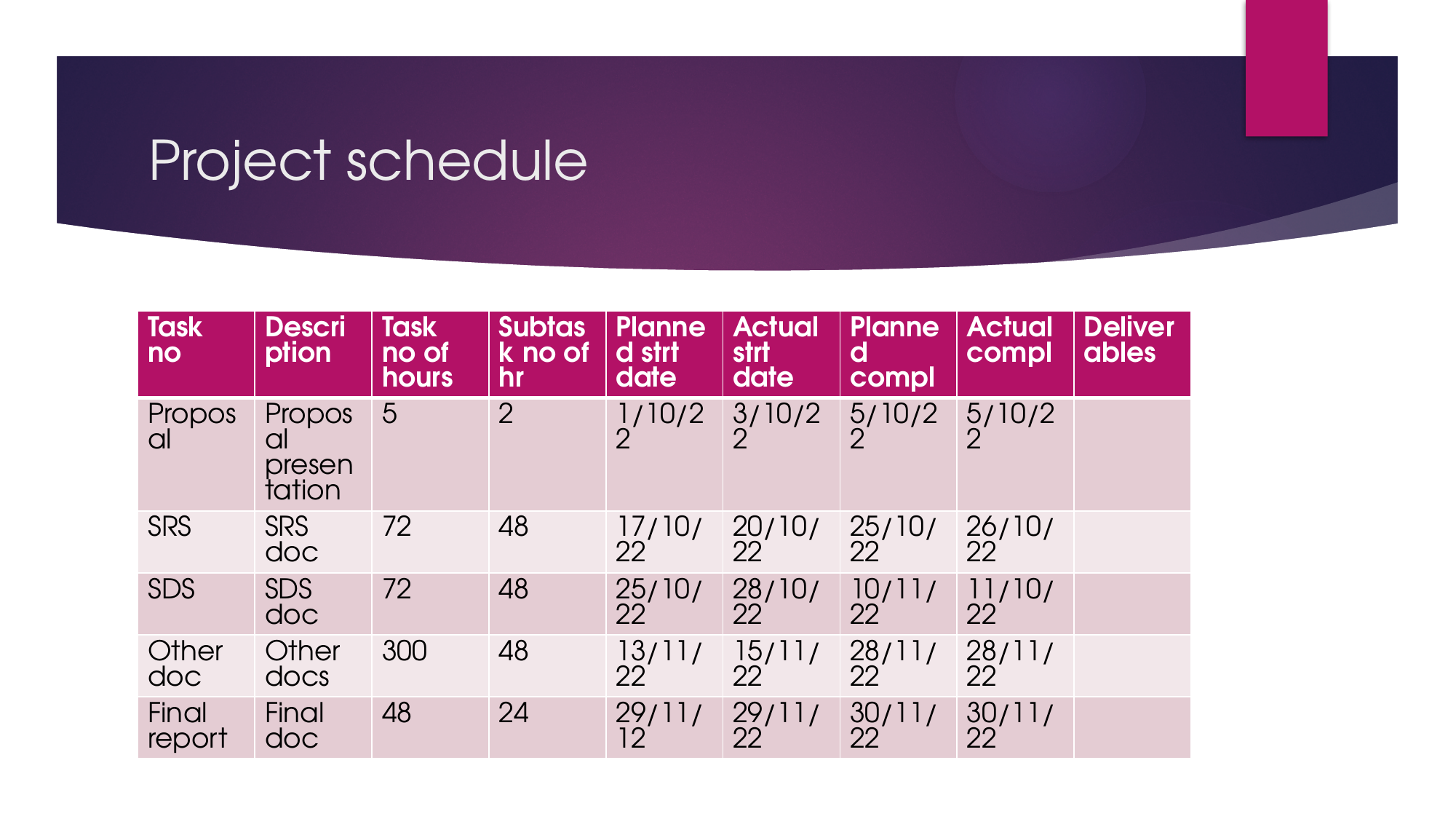

# Project schedule
| Task no | Description | Task no of hours | Subtask no of hr | Planned strt date | Actual strt date | Planned compl | Actual compl | Deliverables |
| --- | --- | --- | --- | --- | --- | --- | --- | --- |
| Proposal | Proposal presentation | 5 | 2 | 1/10/22 | 3/10/22 | 5/10/22 | 5/10/22 |  |
| SRS | SRS doc | 72 | 48 | 17/10/22 | 20/10/22 | 25/10/22 | 26/10/22 |  |
| SDS | SDS doc | 72 | 48 | 25/10/22 | 28/10/22 | 10/11/22 | 11/10/22 |  |
| Other doc | Other docs | 300 | 48 | 13/11/22 | 15/11/22 | 28/11/22 | 28/11/22 |  |
| Final report | Final doc | 48 | 24 | 29/11/12 | 29/11/22 | 30/11/22 | 30/11/22 |  |